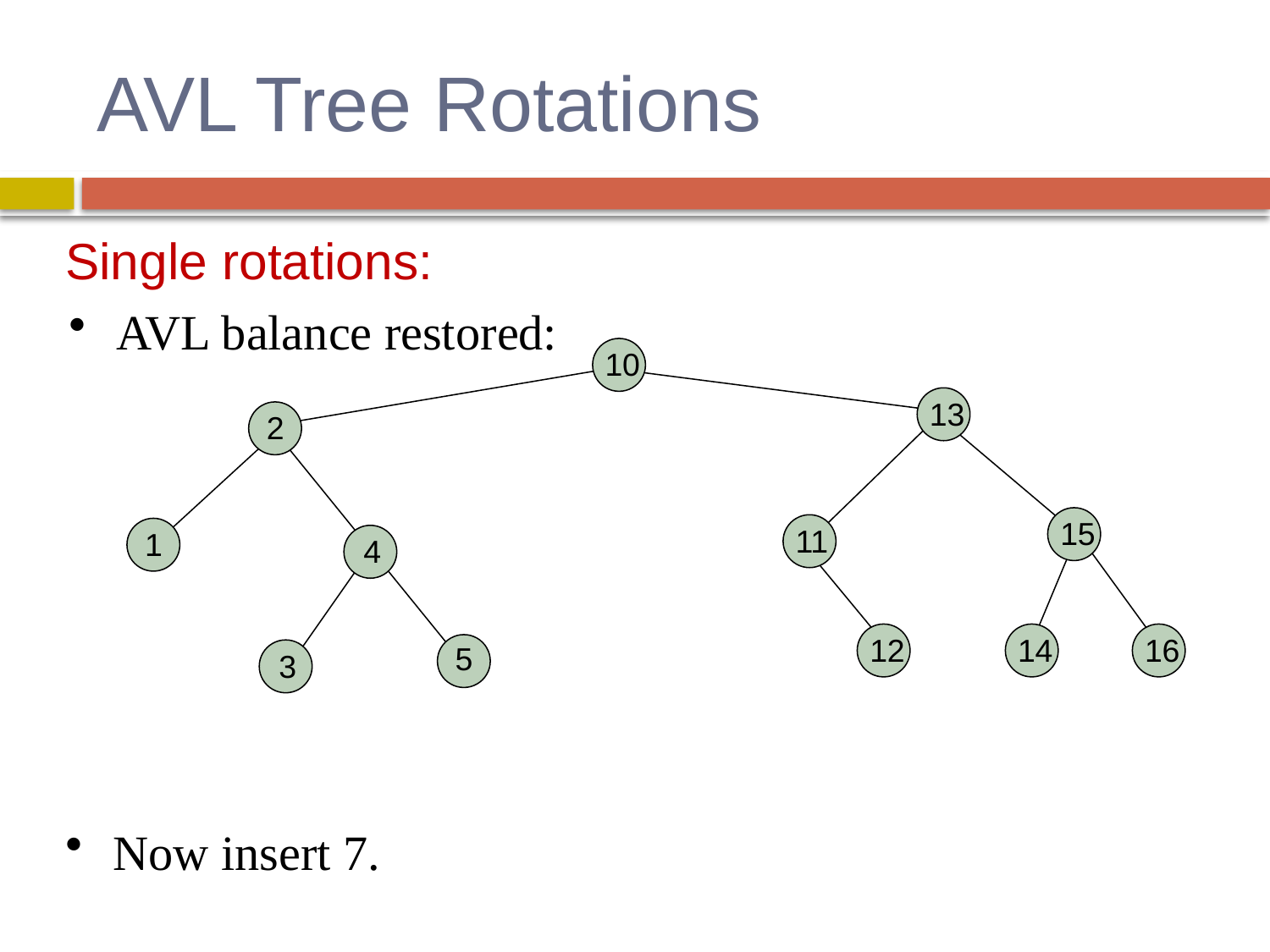

# AVL Tree Rotations
Single rotations:
AVL balance restored:
10
13
2
15
11
1
4
12
14
16
5
3

Now insert 7.